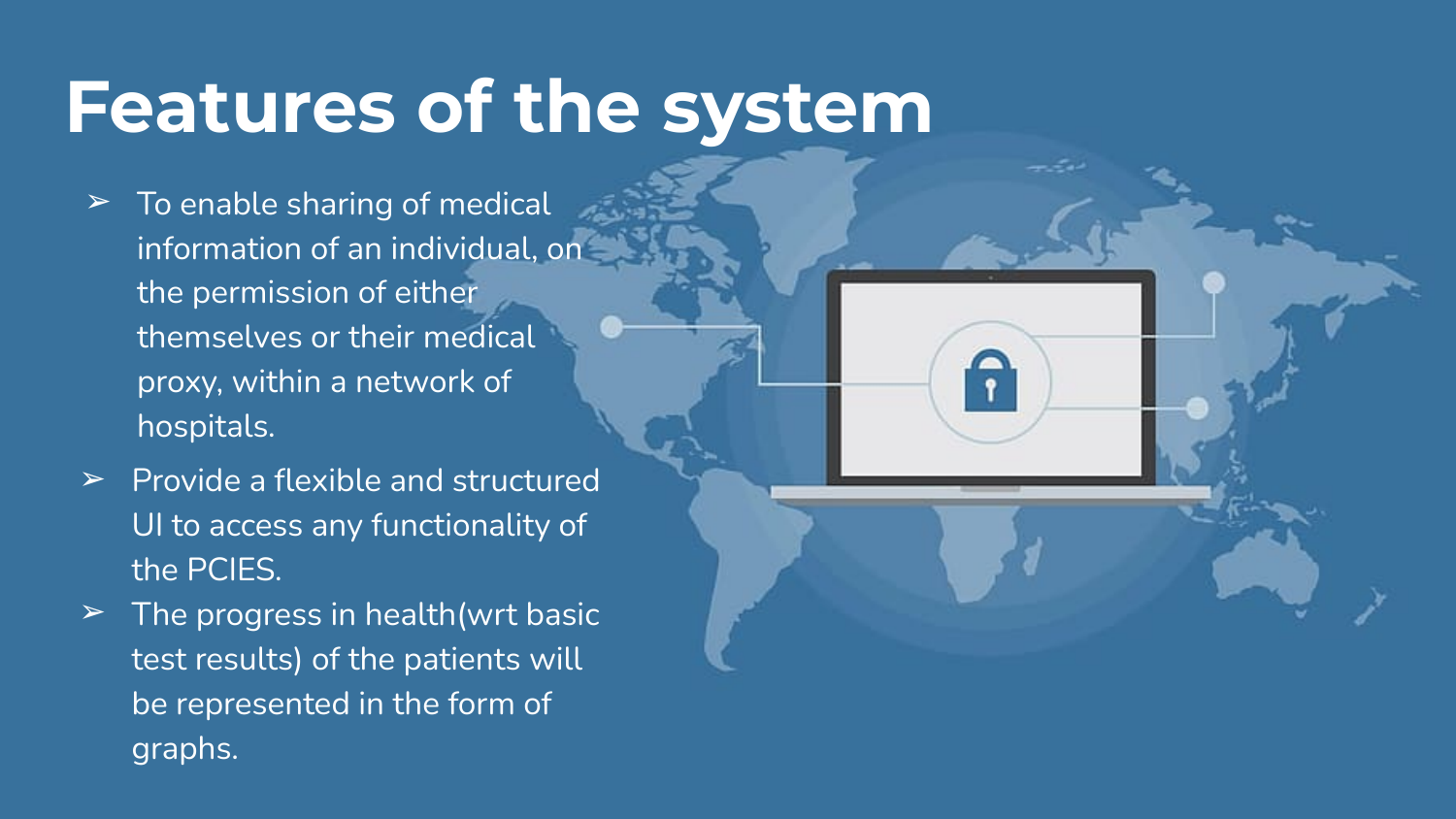

# Features of the system
To enable sharing of medical information of an individual, on the permission of either themselves or their medical proxy, within a network of hospitals.
Provide a flexible and structured UI to access any functionality of the PCIES.
The progress in health(wrt basic test results) of the patients will be represented in the form of graphs.